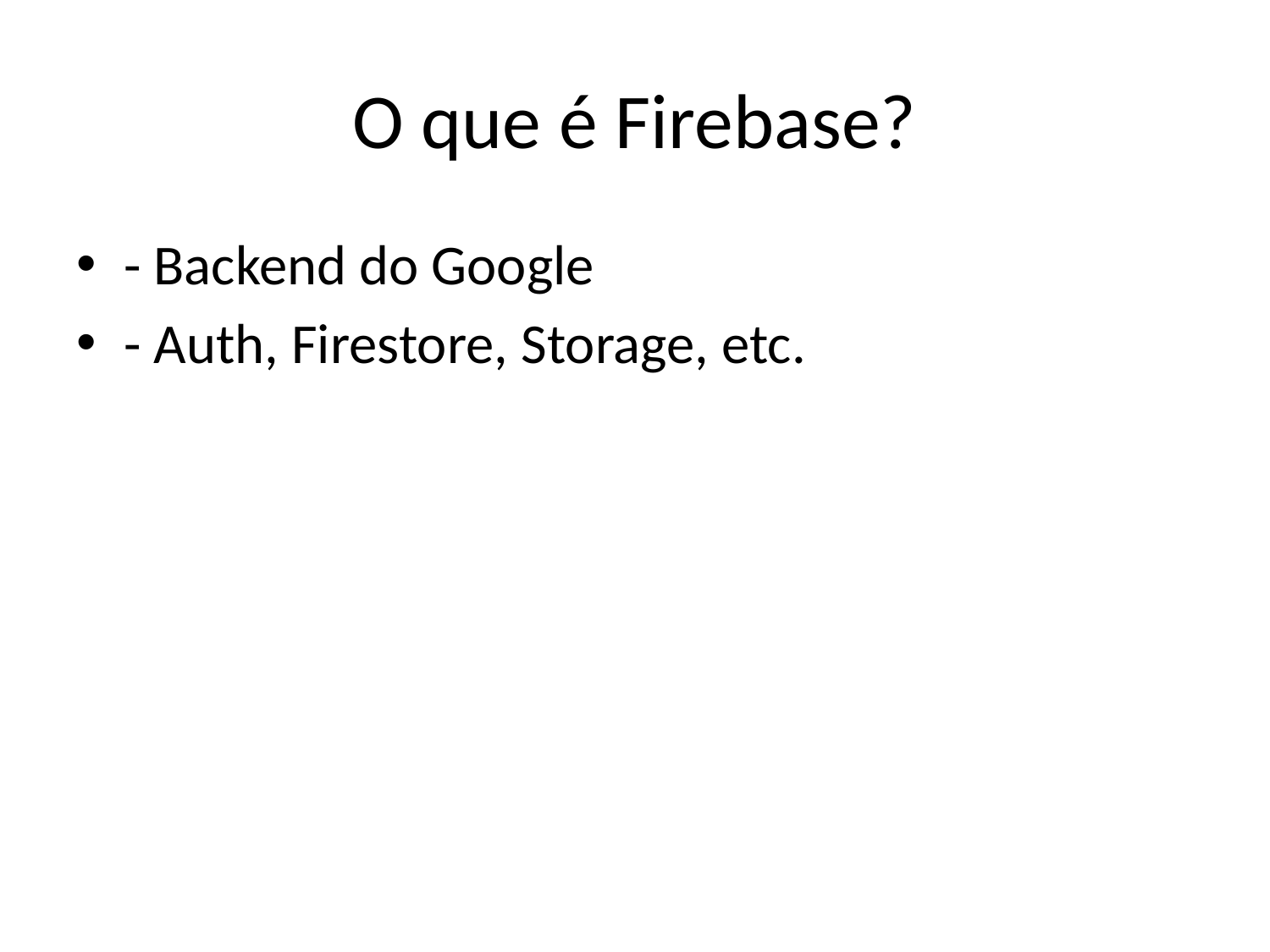

# O que é Firebase?
- Backend do Google
- Auth, Firestore, Storage, etc.